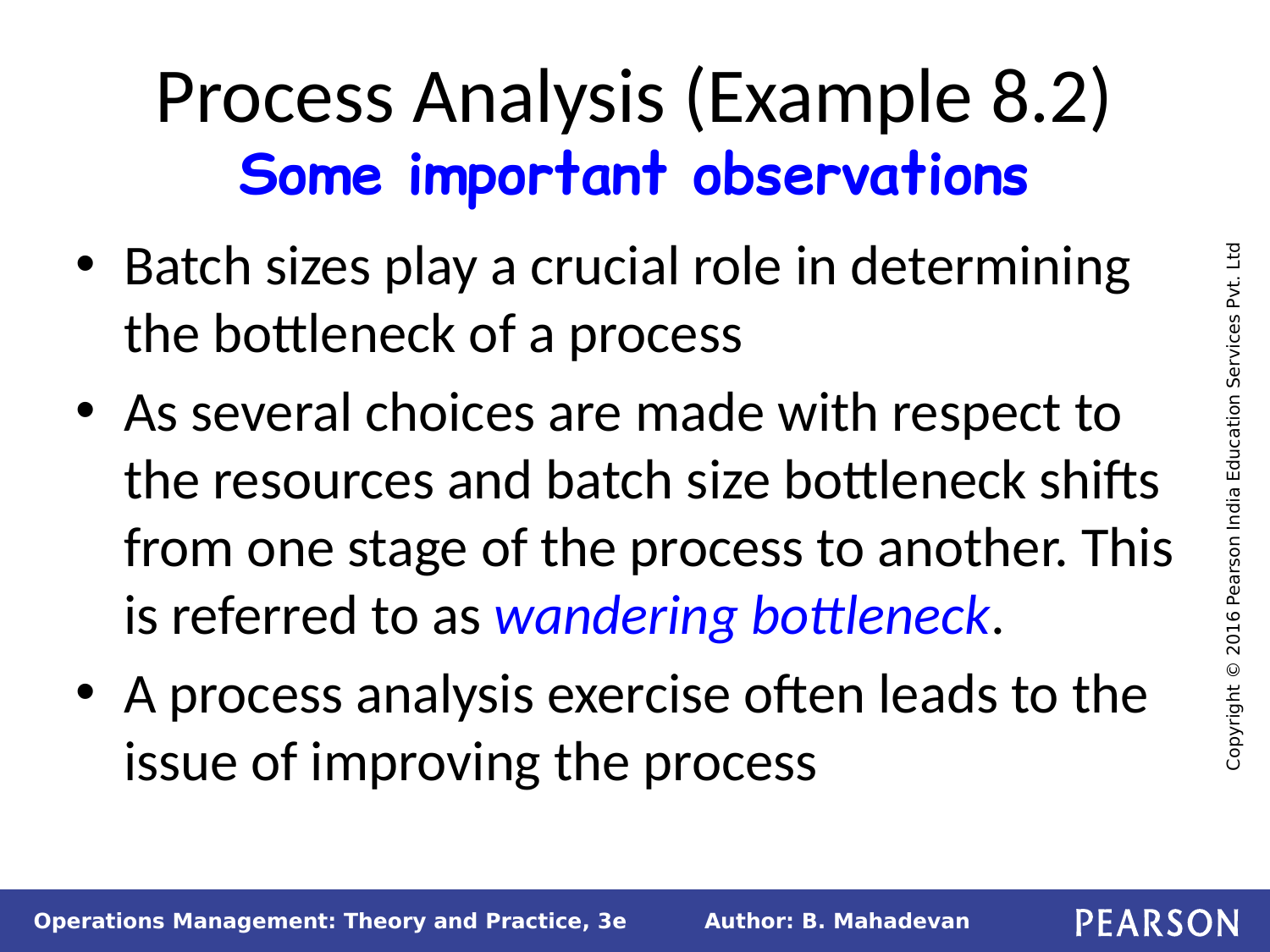

# Process Analysis (Example 8.2) Some important observations
Batch sizes play a crucial role in determining the bottleneck of a process
As several choices are made with respect to the resources and batch size bottleneck shifts from one stage of the process to another. This is referred to as wandering bottleneck.
A process analysis exercise often leads to the issue of improving the process